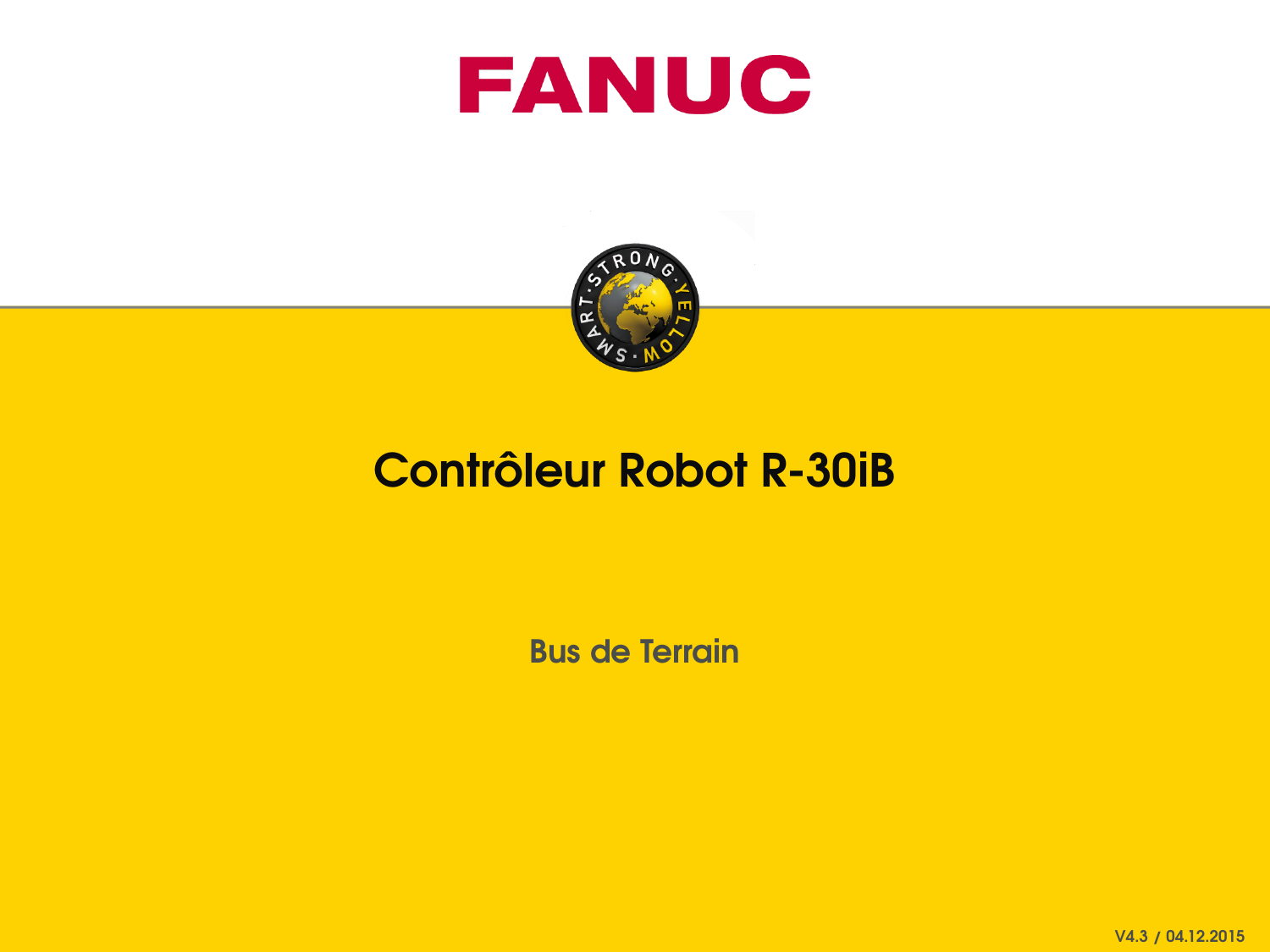

# Contrôleur Robot R-30iB
Bus de Terrain
V4.3 / 04.12.2015